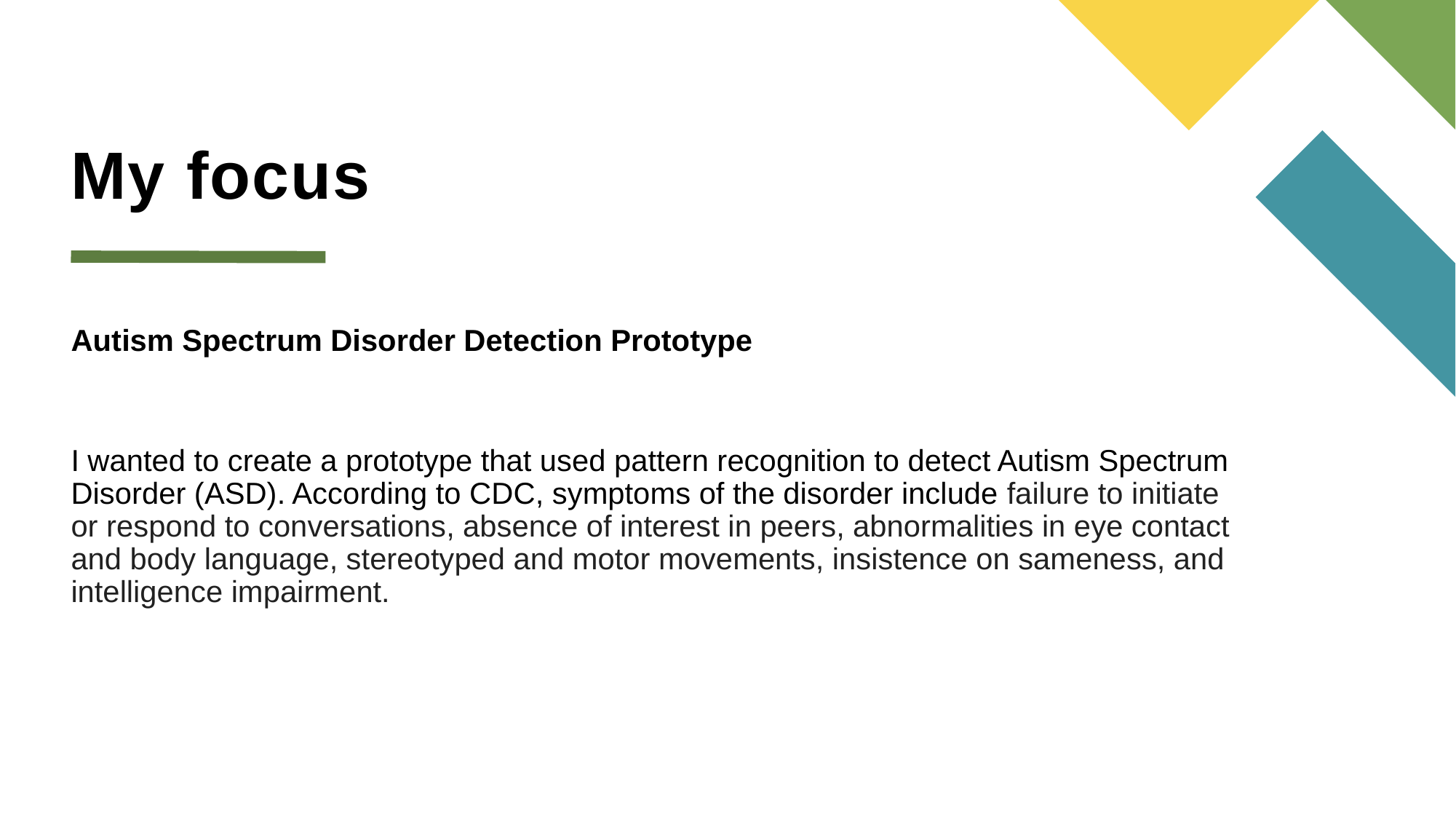

# My focus
Autism Spectrum Disorder Detection Prototype

I wanted to create a prototype that used pattern recognition to detect Autism Spectrum Disorder (ASD). According to CDC, symptoms of the disorder include failure to initiate or respond to conversations, absence of interest in peers, abnormalities in eye contact and body language, stereotyped and motor movements, insistence on sameness, and intelligence impairment.